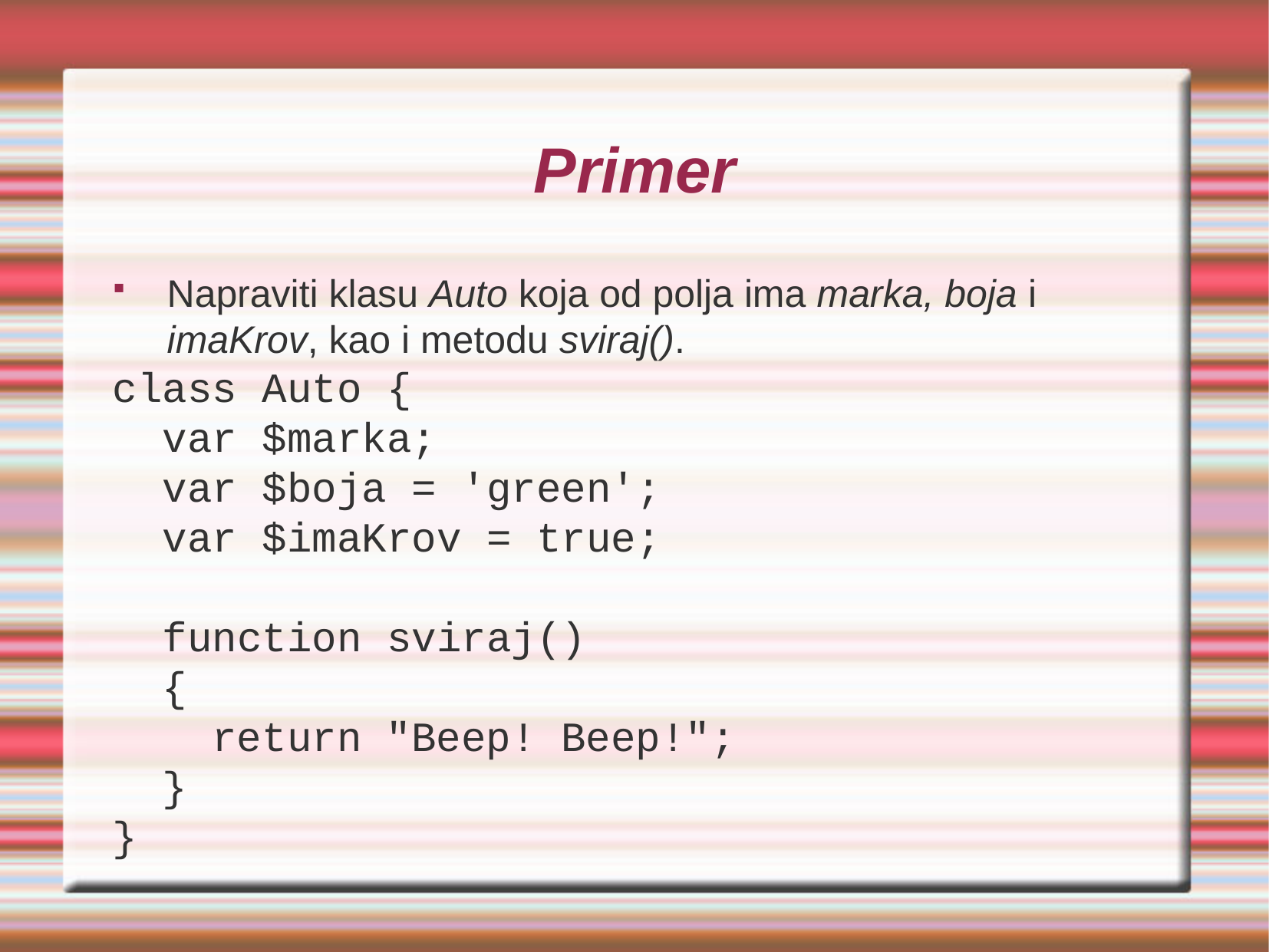

Primer
Napraviti klasu Auto koja od polja ima marka, boja i imaKrov, kao i metodu sviraj().
class Auto {
  var $marka;
  var $boja = 'green';
  var $imaKrov = true;

  function sviraj()
  {
    return "Beep! Beep!";
  }
}